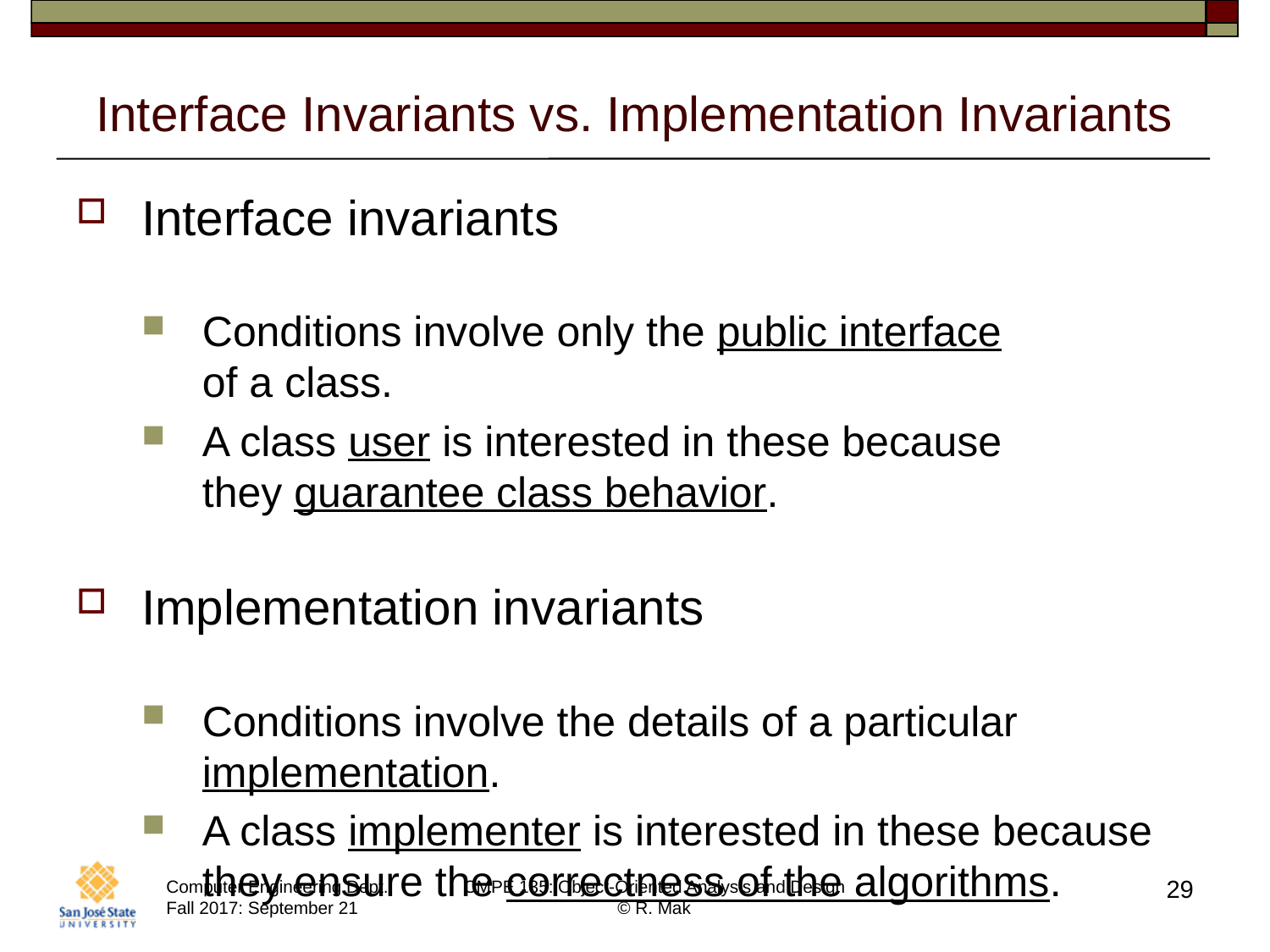

# Interface Invariants vs. Implementation Invariants
Interface invariants

Conditions involve only the public interface
of a class.
A class user is interested in these because
they guarantee class behavior.

Implementation invariants

Conditions involve the details of a particular implementation.
A class implementer is interested in these because they ensure the correctness of the algorithms.
29